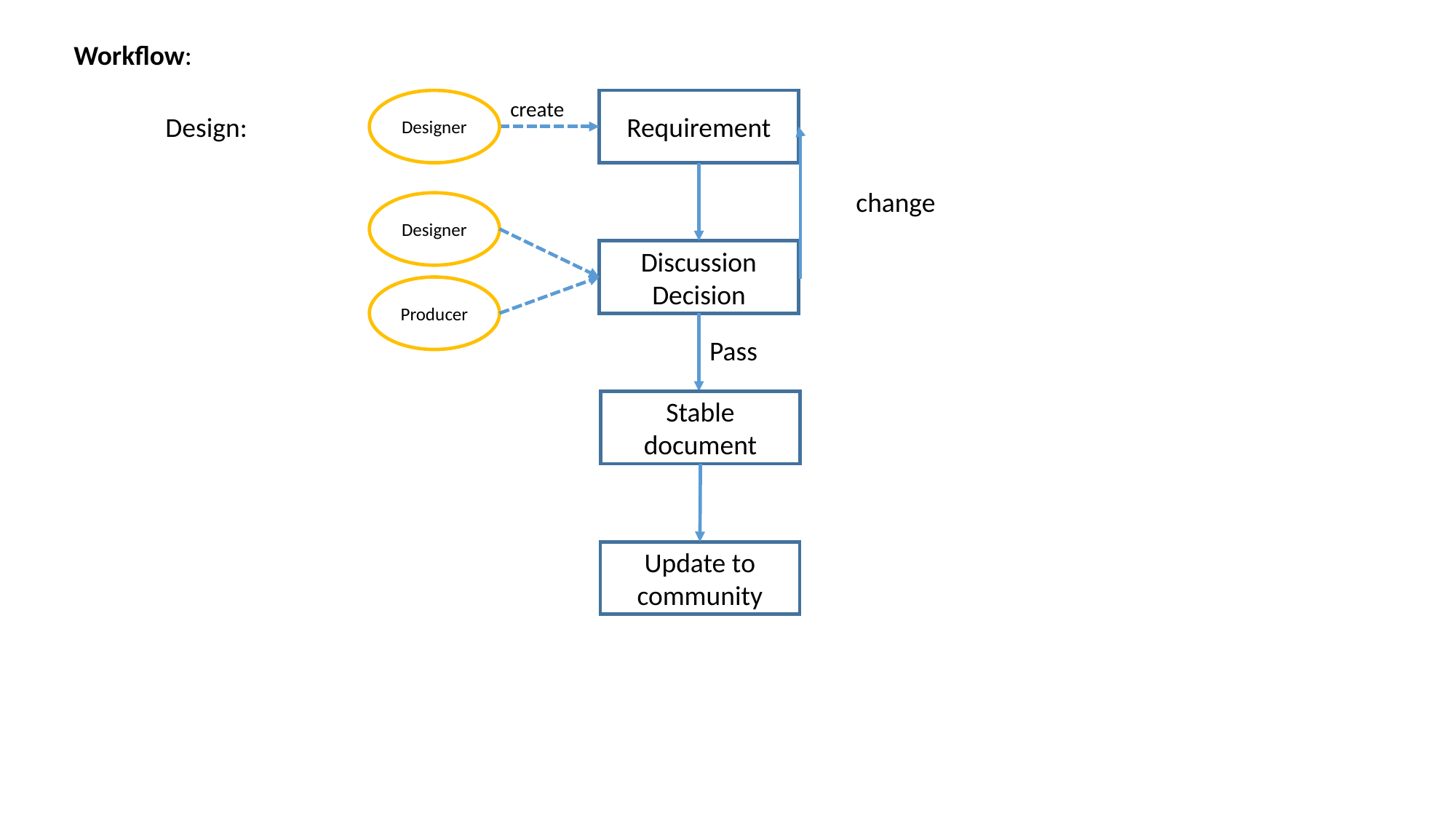

Workflow:
Designer
create
Requirement
Design:
change
Designer
Discussion
Decision
Producer
Pass
Stable document
Update to community